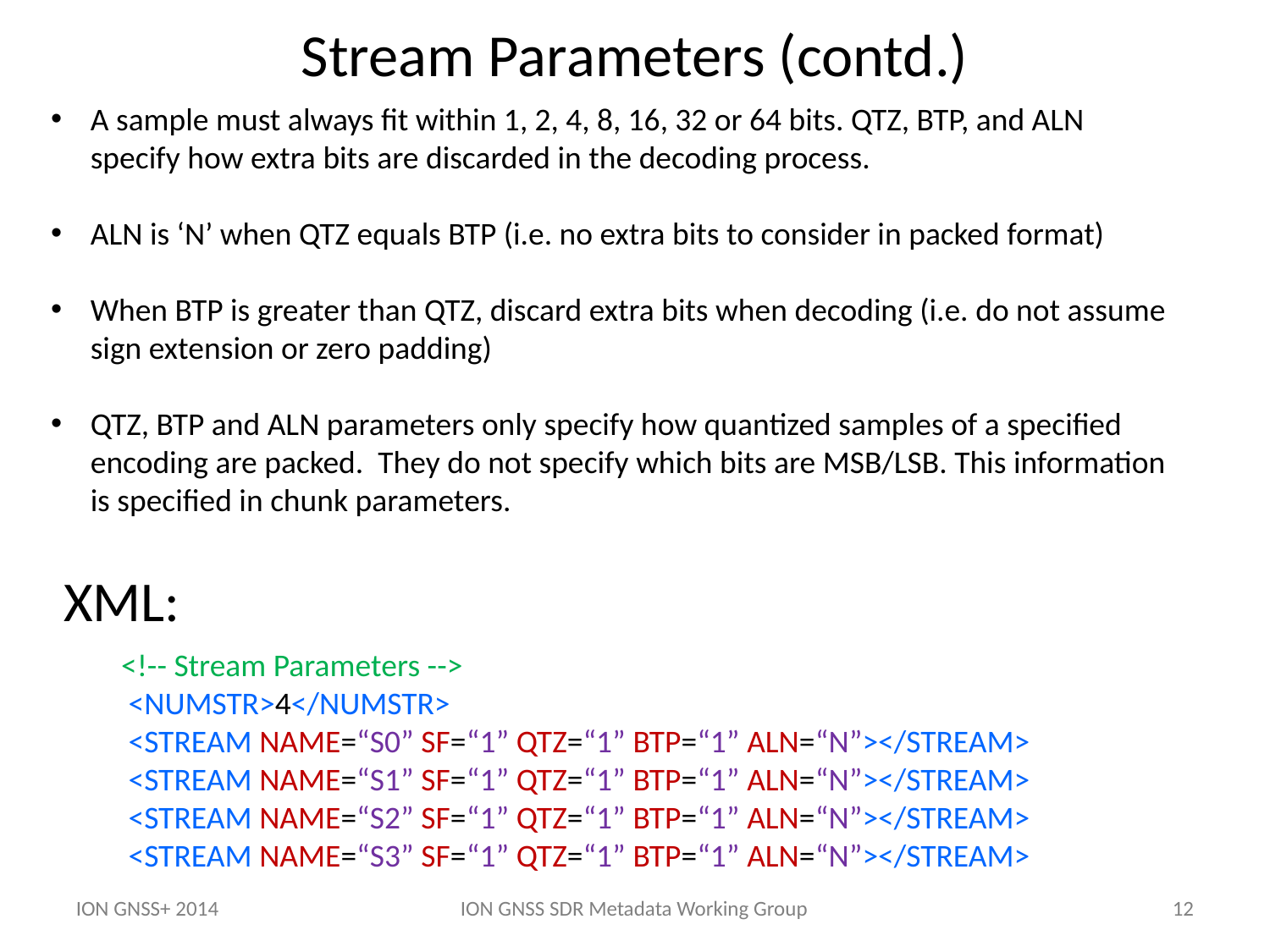

Stream Parameters (contd.)
A sample must always fit within 1, 2, 4, 8, 16, 32 or 64 bits. QTZ, BTP, and ALN specify how extra bits are discarded in the decoding process.

ALN is ‘N’ when QTZ equals BTP (i.e. no extra bits to consider in packed format)

When BTP is greater than QTZ, discard extra bits when decoding (i.e. do not assume sign extension or zero padding)

QTZ, BTP and ALN parameters only specify how quantized samples of a specified encoding are packed.  They do not specify which bits are MSB/LSB. This information is specified in chunk parameters.
XML:
 <!-- Stream Parameters -->
  <NUMSTR>4</NUMSTR>
  <STREAM NAME=“S0” SF=“1” QTZ=“1” BTP=“1” ALN=“N”></STREAM>
  <STREAM NAME=“S1” SF=“1” QTZ=“1” BTP=“1” ALN=“N”></STREAM>
  <STREAM NAME=“S2” SF=“1” QTZ=“1” BTP=“1” ALN=“N”></STREAM>
  <STREAM NAME=“S3” SF=“1” QTZ=“1” BTP=“1” ALN=“N”></STREAM>